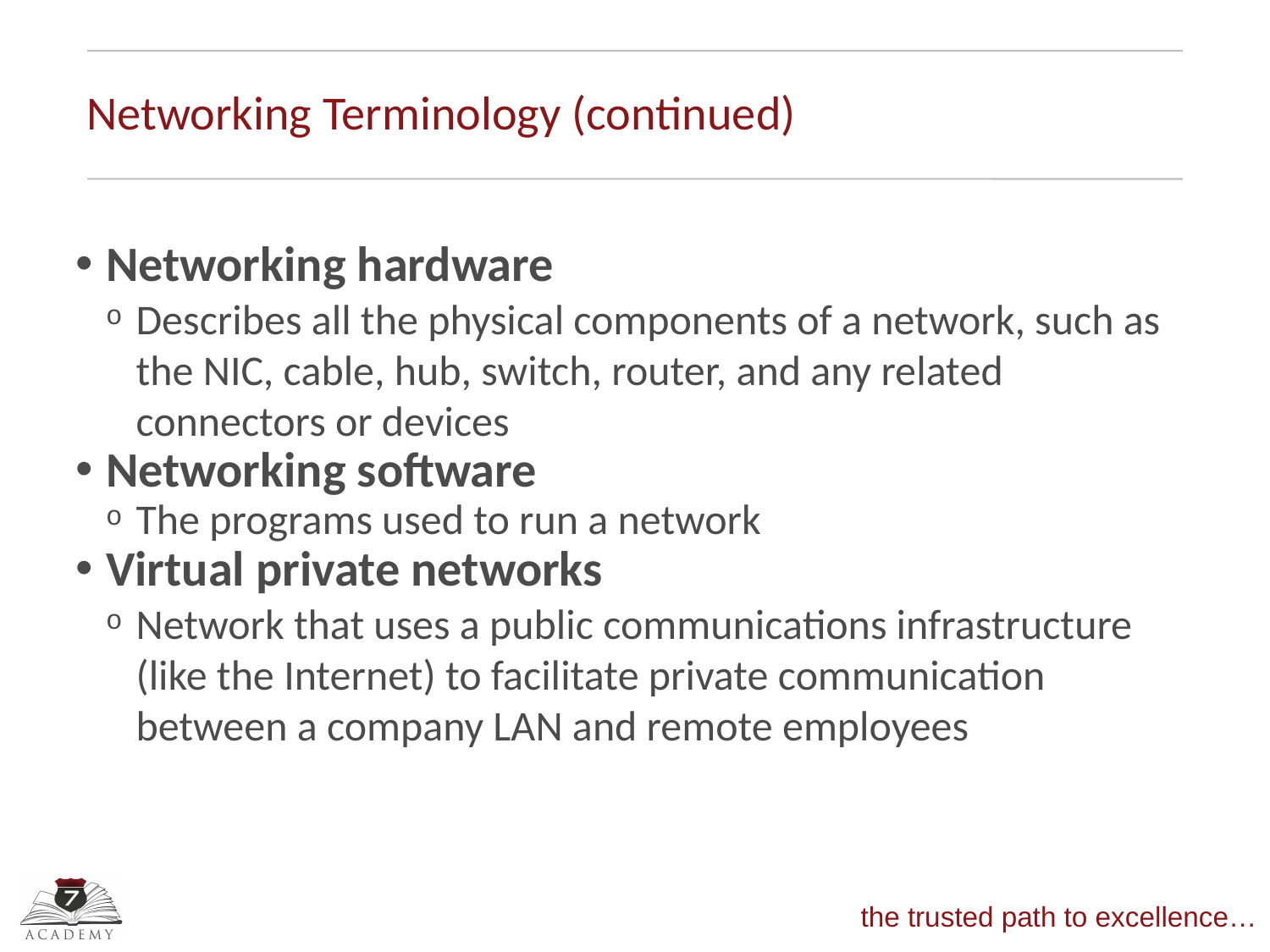

Networking Terminology (continued)
Networking hardware
Describes all the physical components of a network, such as the NIC, cable, hub, switch, router, and any related connectors or devices
Networking software
The programs used to run a network
Virtual private networks
Network that uses a public communications infrastructure (like the Internet) to facilitate private communication between a company LAN and remote employees